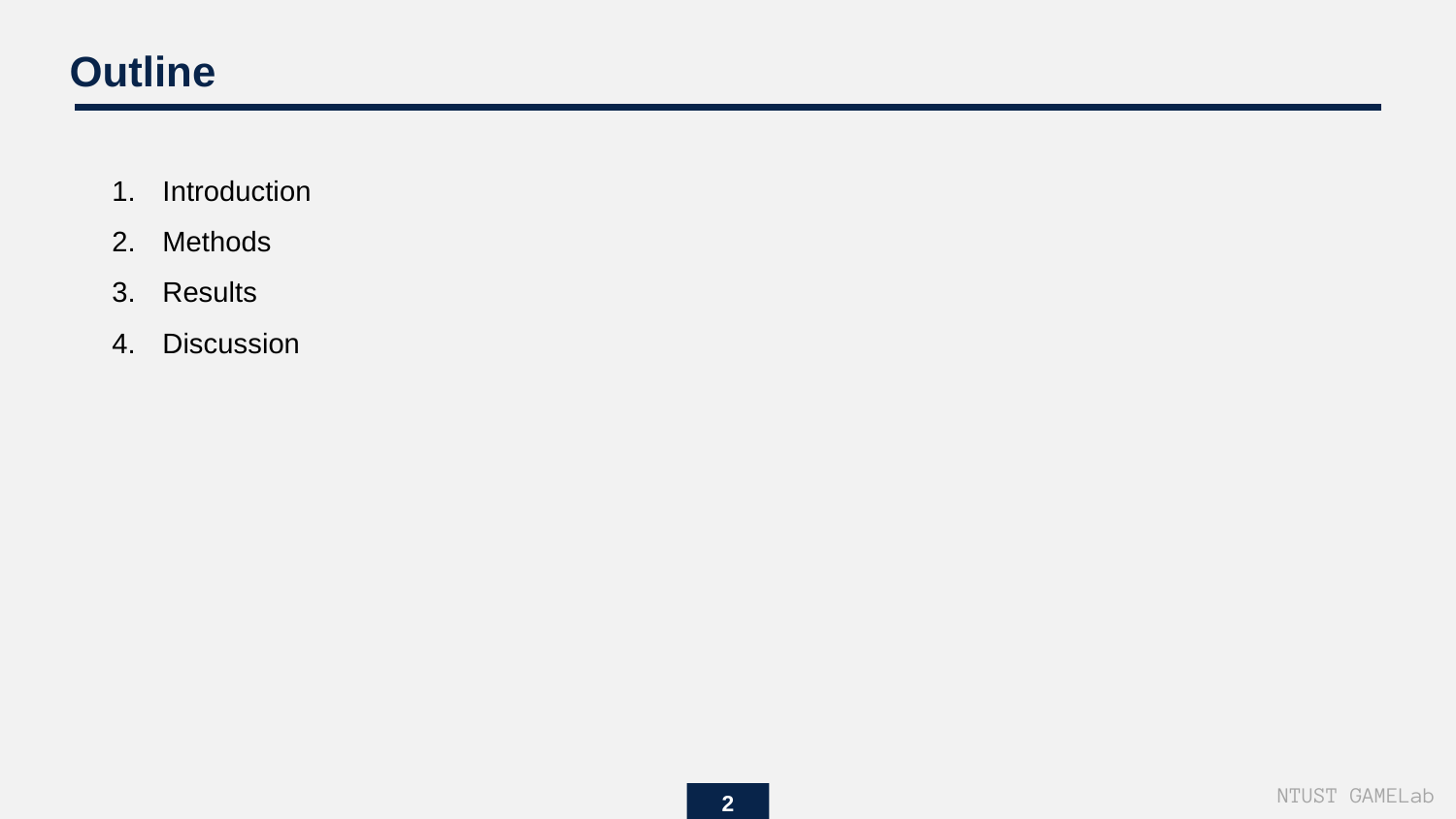

Outline

Introduction
Methods
Results
Discussion
NTUST GAMELab
2